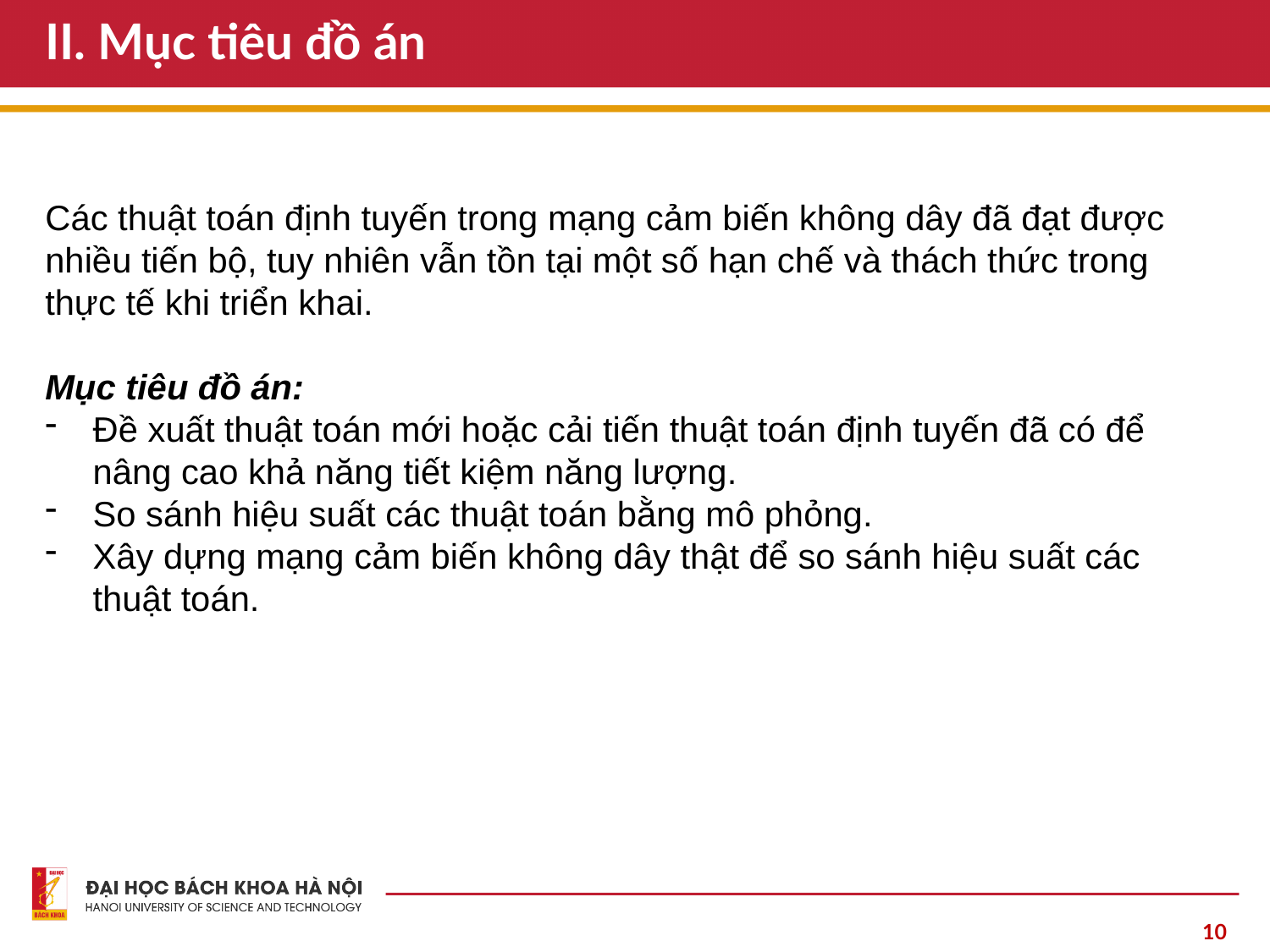

# II. Mục tiêu đồ án

Các thuật toán định tuyến trong mạng cảm biến không dây đã đạt được nhiều tiến bộ, tuy nhiên vẫn tồn tại một số hạn chế và thách thức trong thực tế khi triển khai.

Mục tiêu đồ án:
Đề xuất thuật toán mới hoặc cải tiến thuật toán định tuyến đã có để nâng cao khả năng tiết kiệm năng lượng.
So sánh hiệu suất các thuật toán bằng mô phỏng.
Xây dựng mạng cảm biến không dây thật để so sánh hiệu suất các thuật toán.

10